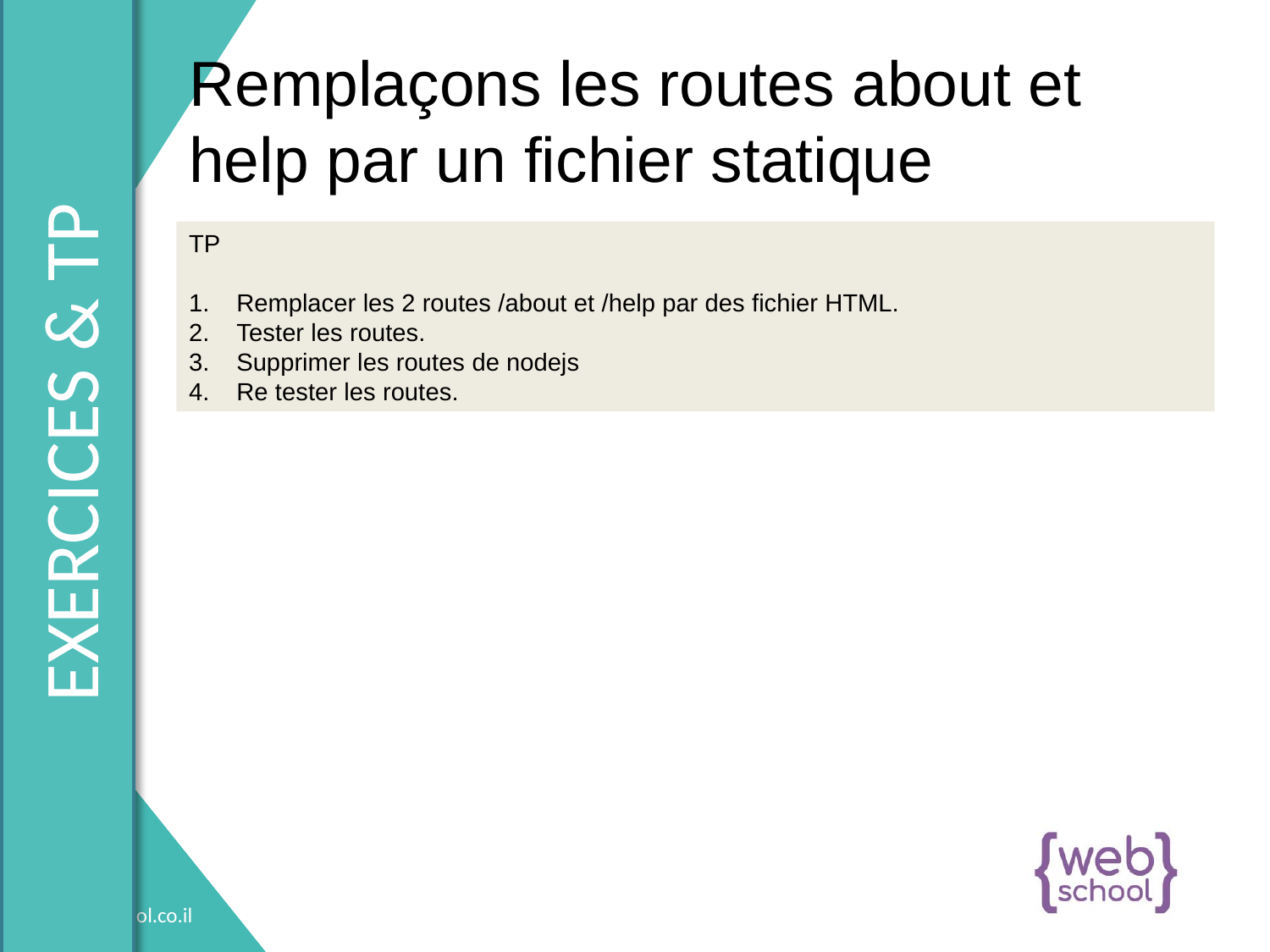

Remplaçons les routes about et help par un fichier statique
TP

Remplacer les 2 routes /about et /help par des fichier HTML.
Tester les routes.
Supprimer les routes de nodejs
Re tester les routes.